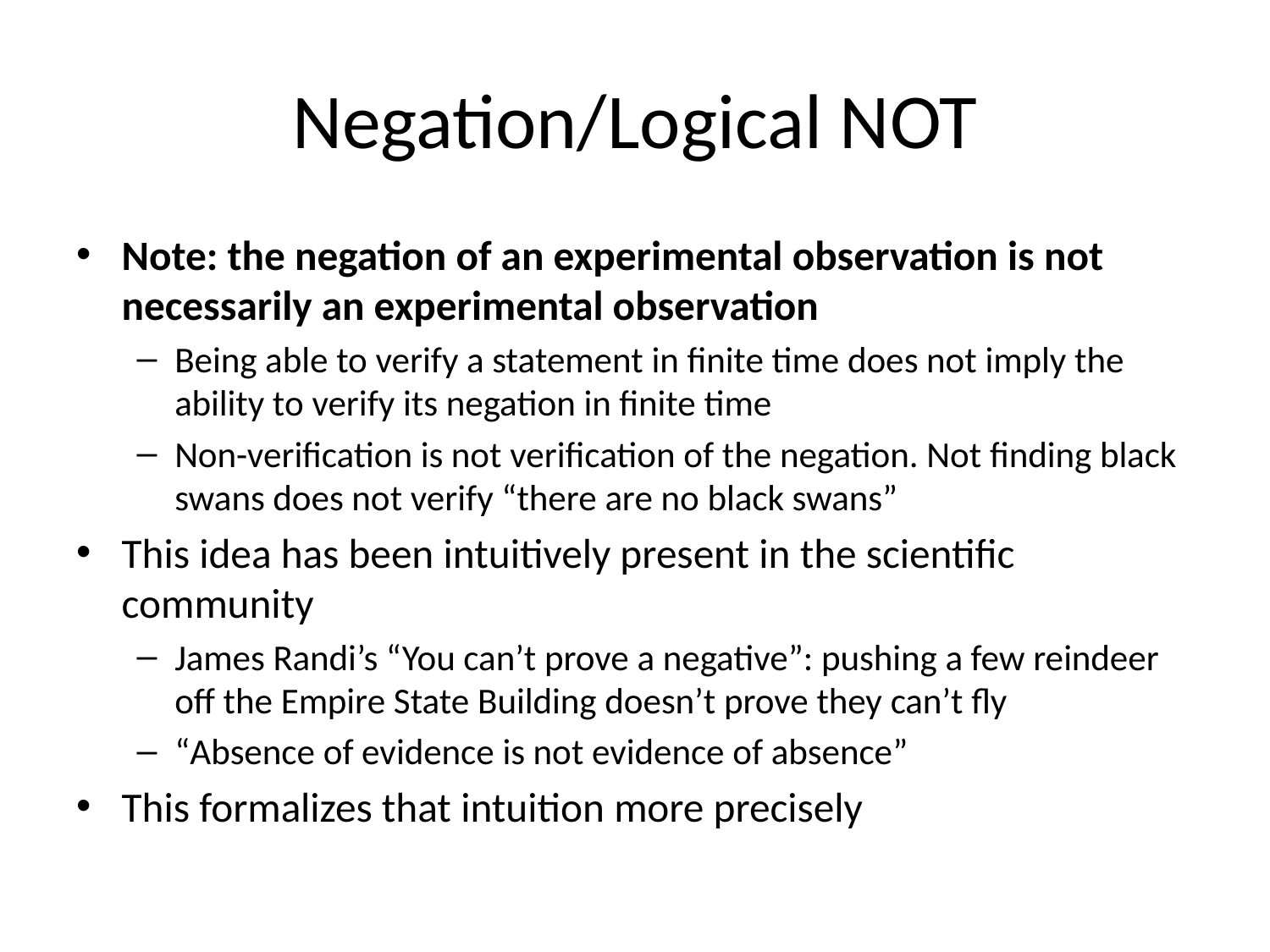

# Negation/Logical NOT
Note: the negation of an experimental observation is not necessarily an experimental observation
Being able to verify a statement in finite time does not imply the ability to verify its negation in finite time
Non-verification is not verification of the negation. Not finding black swans does not verify “there are no black swans”
This idea has been intuitively present in the scientific community
James Randi’s “You can’t prove a negative”: pushing a few reindeer off the Empire State Building doesn’t prove they can’t fly
“Absence of evidence is not evidence of absence”
This formalizes that intuition more precisely